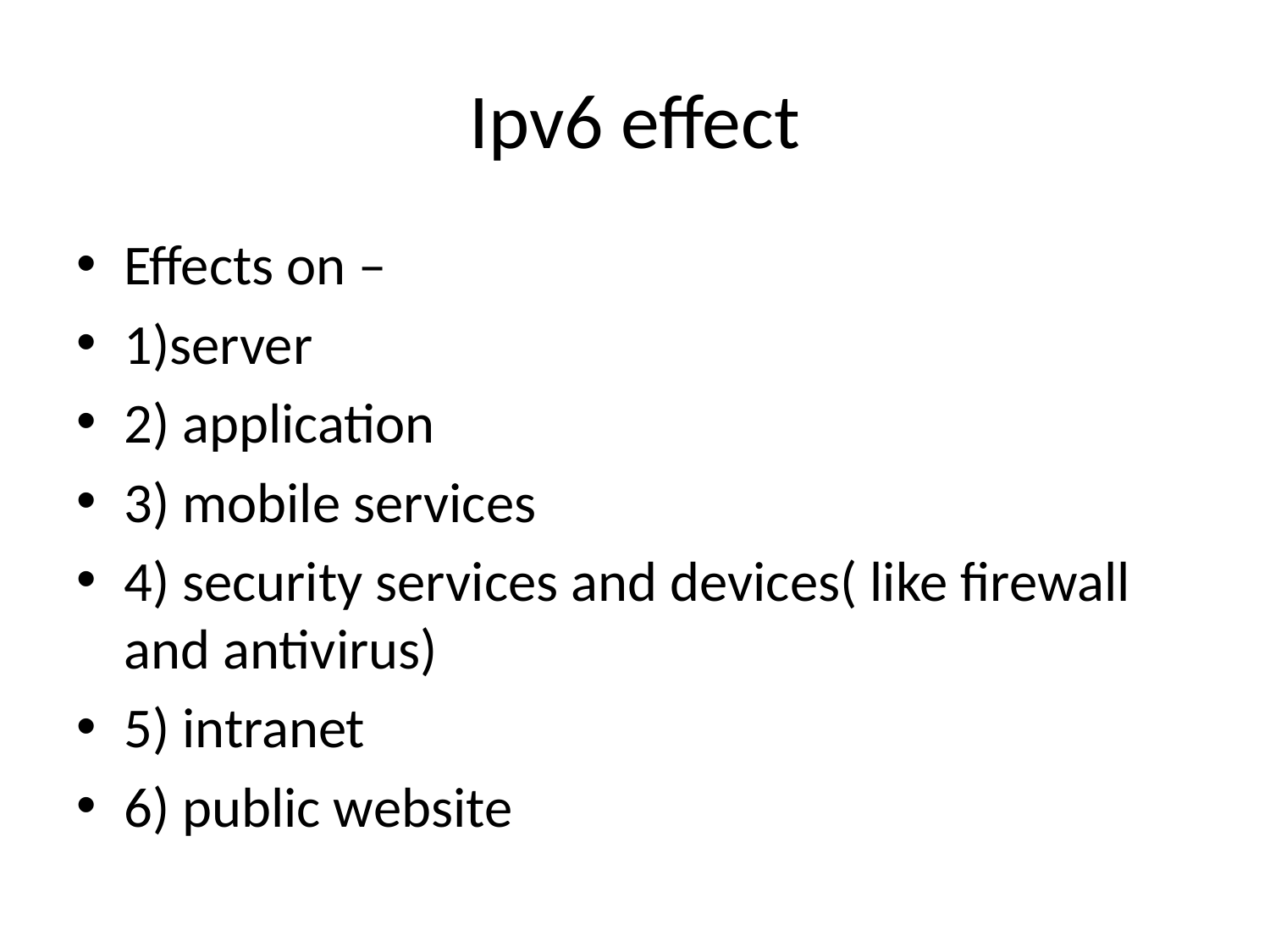

# Ipv6 effect
Effects on –
1)server
2) application
3) mobile services
4) security services and devices( like firewall and antivirus)
5) intranet
6) public website